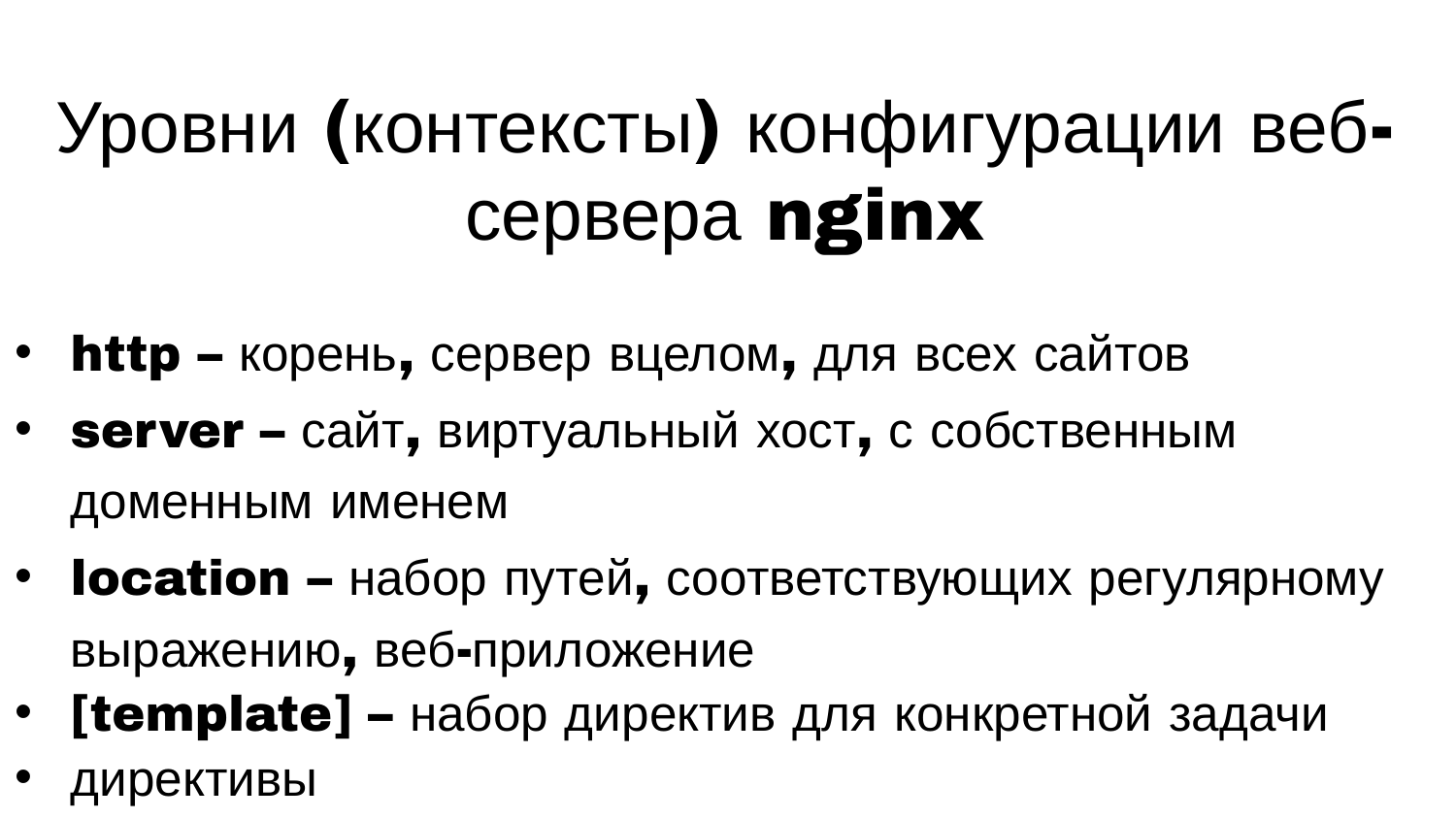

# Уровни (контексты) конфигурации веб-сервера nginx
http – корень, сервер вцелом, для всех сайтов
server – сайт, виртуальный хост, с собственным доменным именем
location – набор путей, соответствующих регулярному выражению, веб-приложение
[template] – набор директив для конкретной задачи
директивы